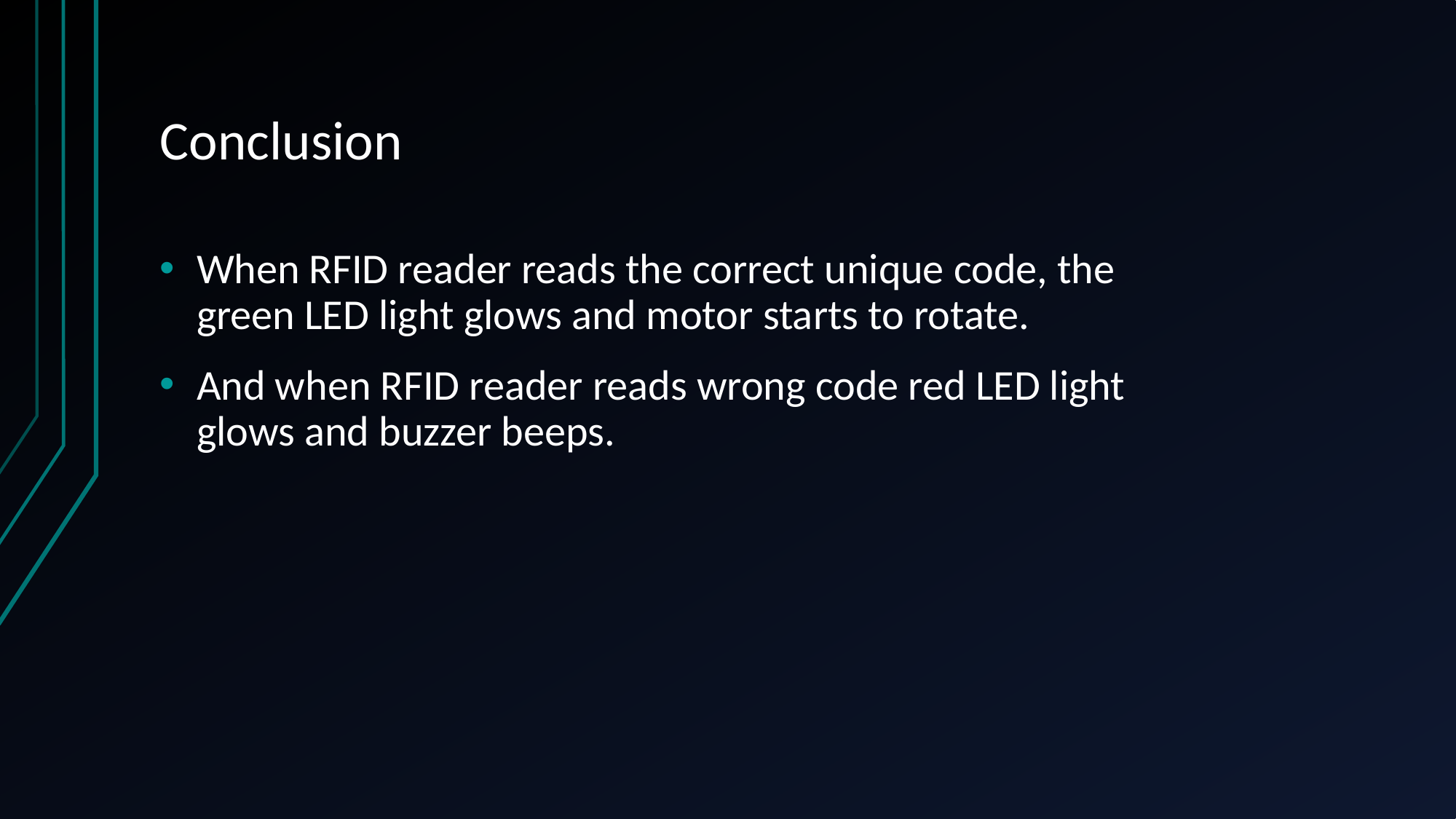

# Conclusion
When RFID reader reads the correct unique code, the green LED light glows and motor starts to rotate.
And when RFID reader reads wrong code red LED light glows and buzzer beeps.